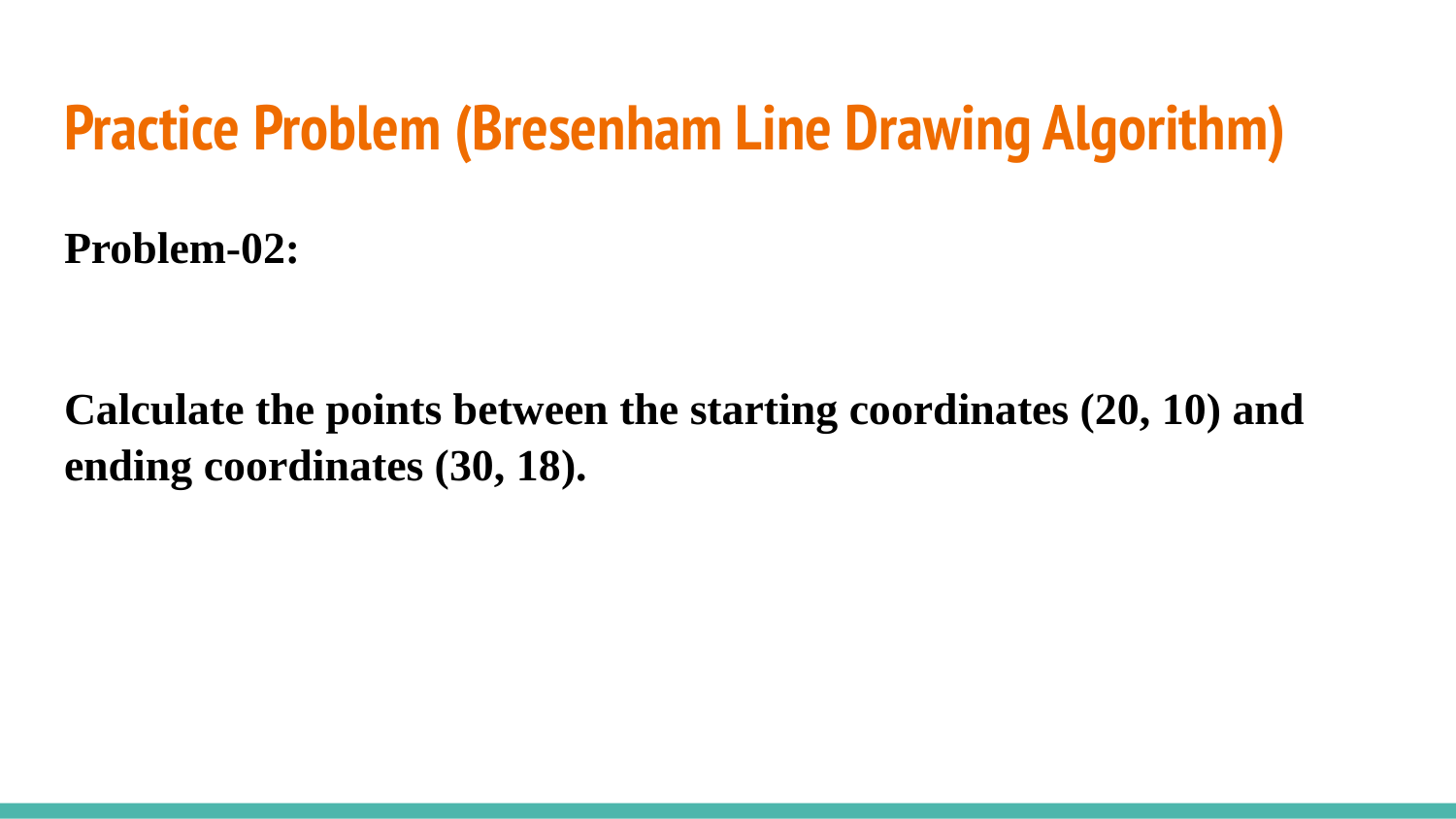

# Practice Problem (Bresenham Line Drawing Algorithm)
Problem-02:

Calculate the points between the starting coordinates (20, 10) and ending coordinates (30, 18).

15